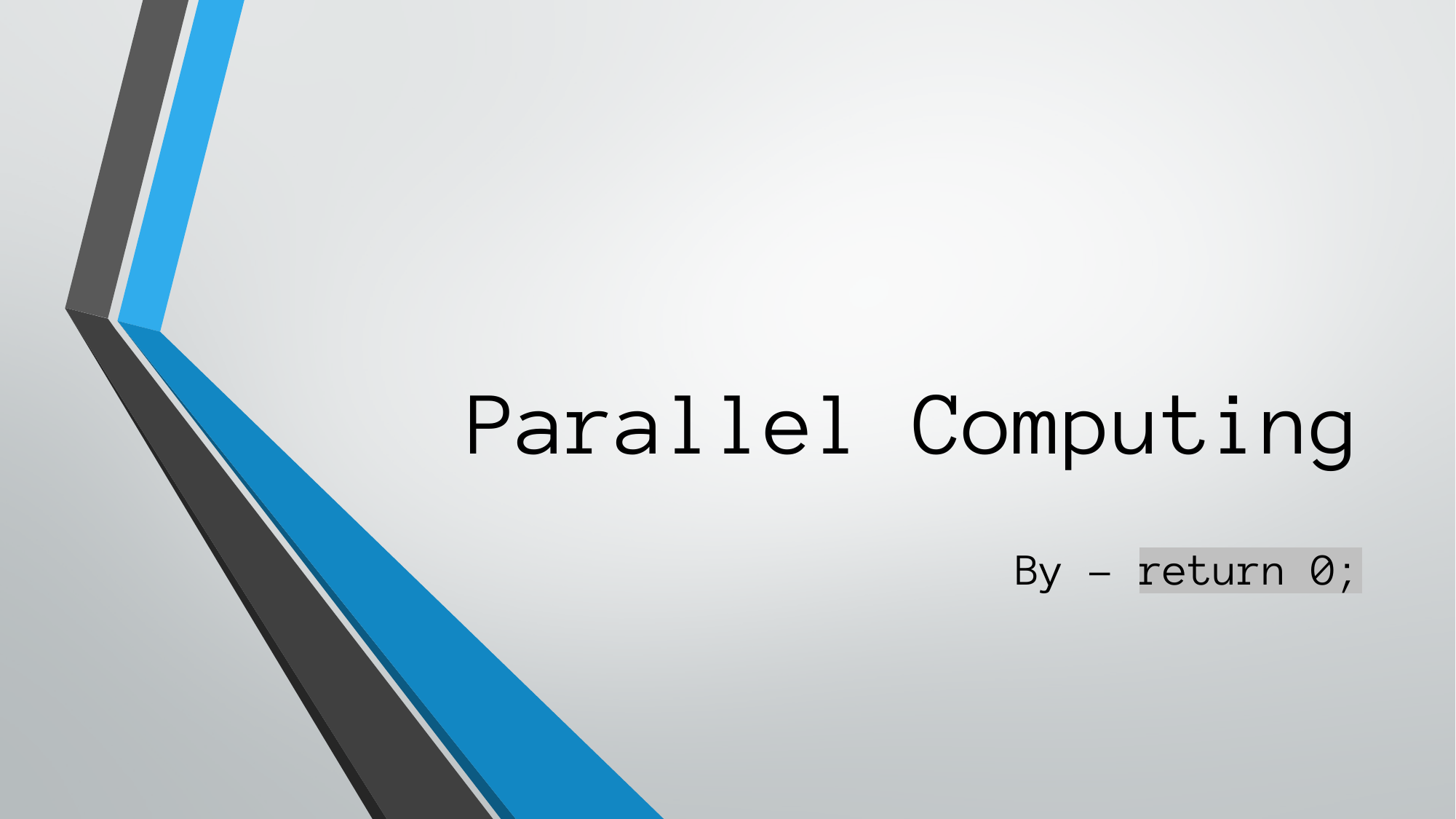

# Parallel Computing

By - return 0;